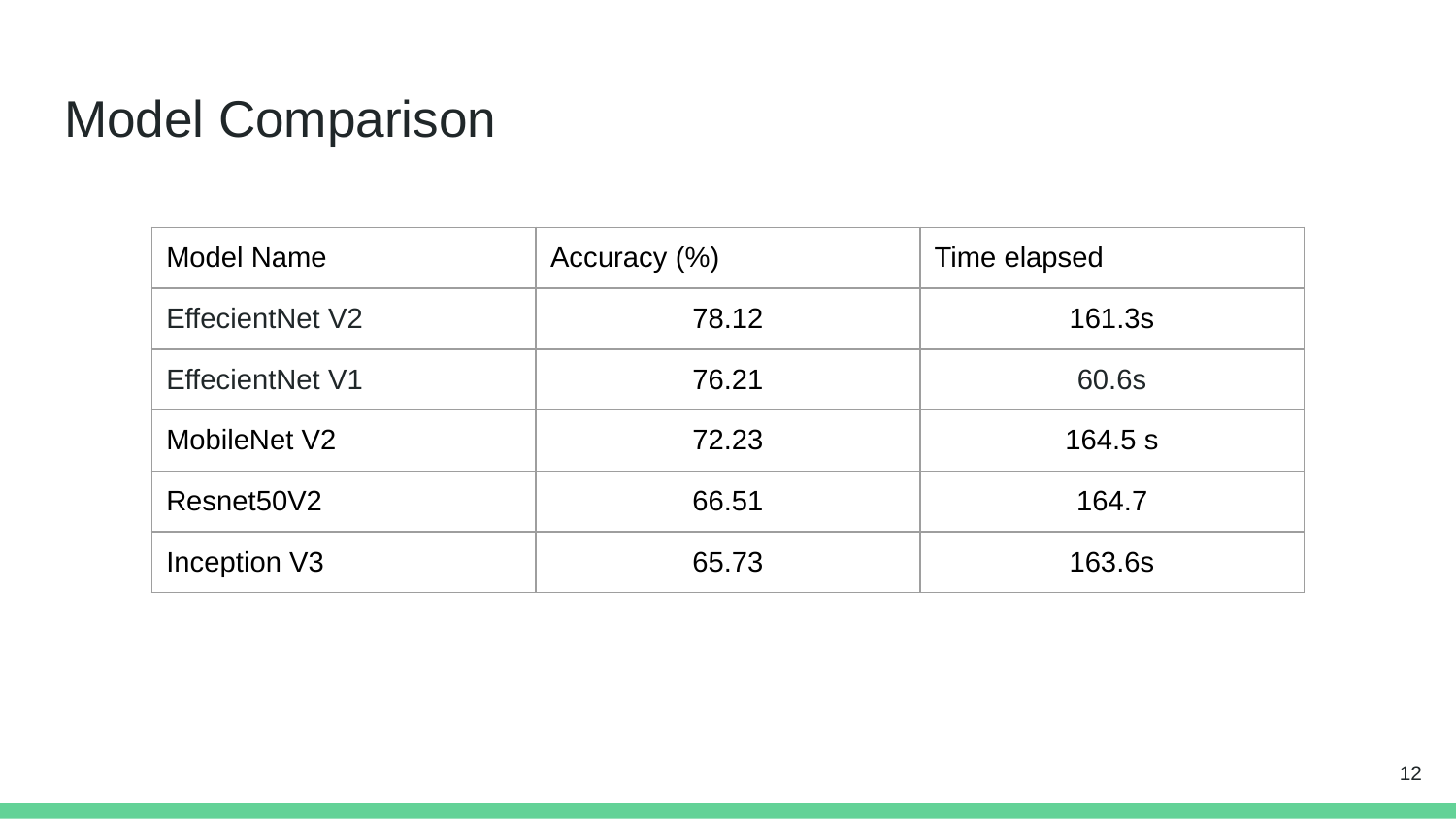

# Model Comparison
| Model Name | Accuracy (%) | Time elapsed |
| --- | --- | --- |
| EffecientNet V2 | 78.12 | 161.3s |
| EffecientNet V1 | 76.21 | 60.6s |
| MobileNet V2 | 72.23 | 164.5 s |
| Resnet50V2 | 66.51 | 164.7 |
| Inception V3 | 65.73 | 163.6s |
12